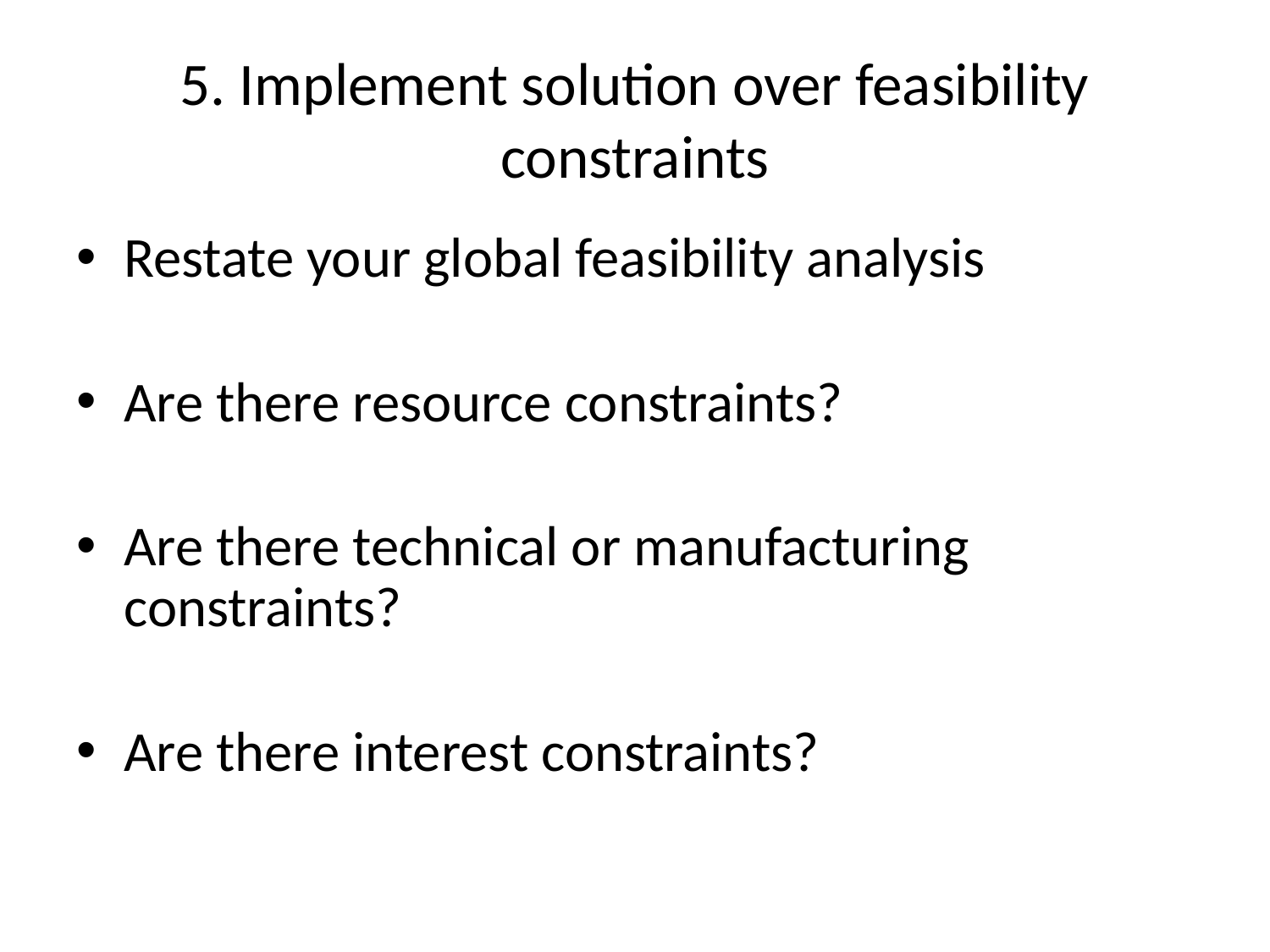

# 5. Implement solution over feasibility constraints
Restate your global feasibility analysis

Are there resource constraints?

Are there technical or manufacturing constraints?

Are there interest constraints?